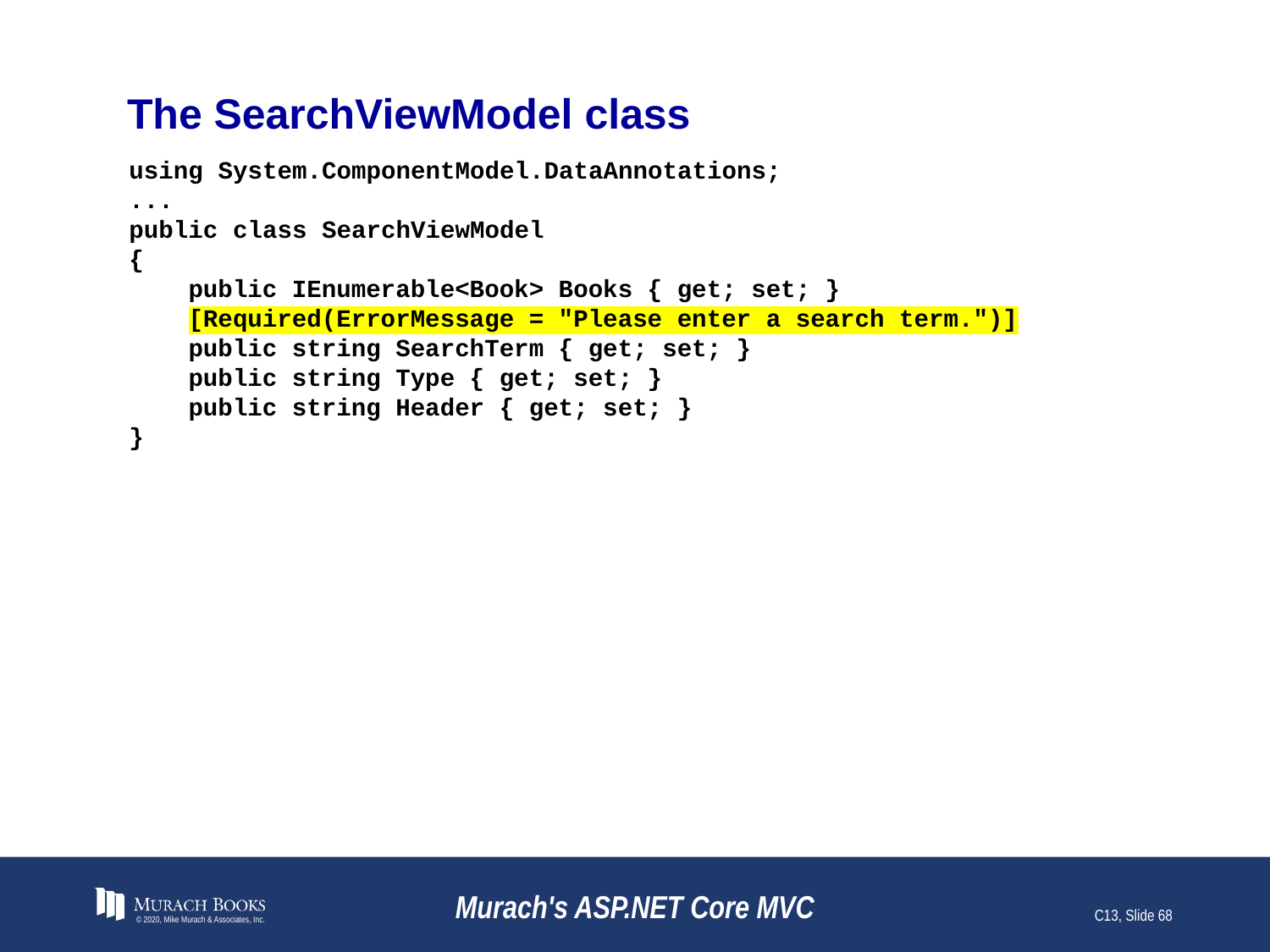

# The SearchViewModel class
using System.ComponentModel.DataAnnotations;
...
public class SearchViewModel
{
    public IEnumerable<Book> Books { get; set; }
    [Required(ErrorMessage = "Please enter a search term.")]
    public string SearchTerm { get; set; }
    public string Type { get; set; }
    public string Header { get; set; }
}

© 2020, Mike Murach & Associates, Inc.
Murach's ASP.NET Core MVC

C13, Slide 68